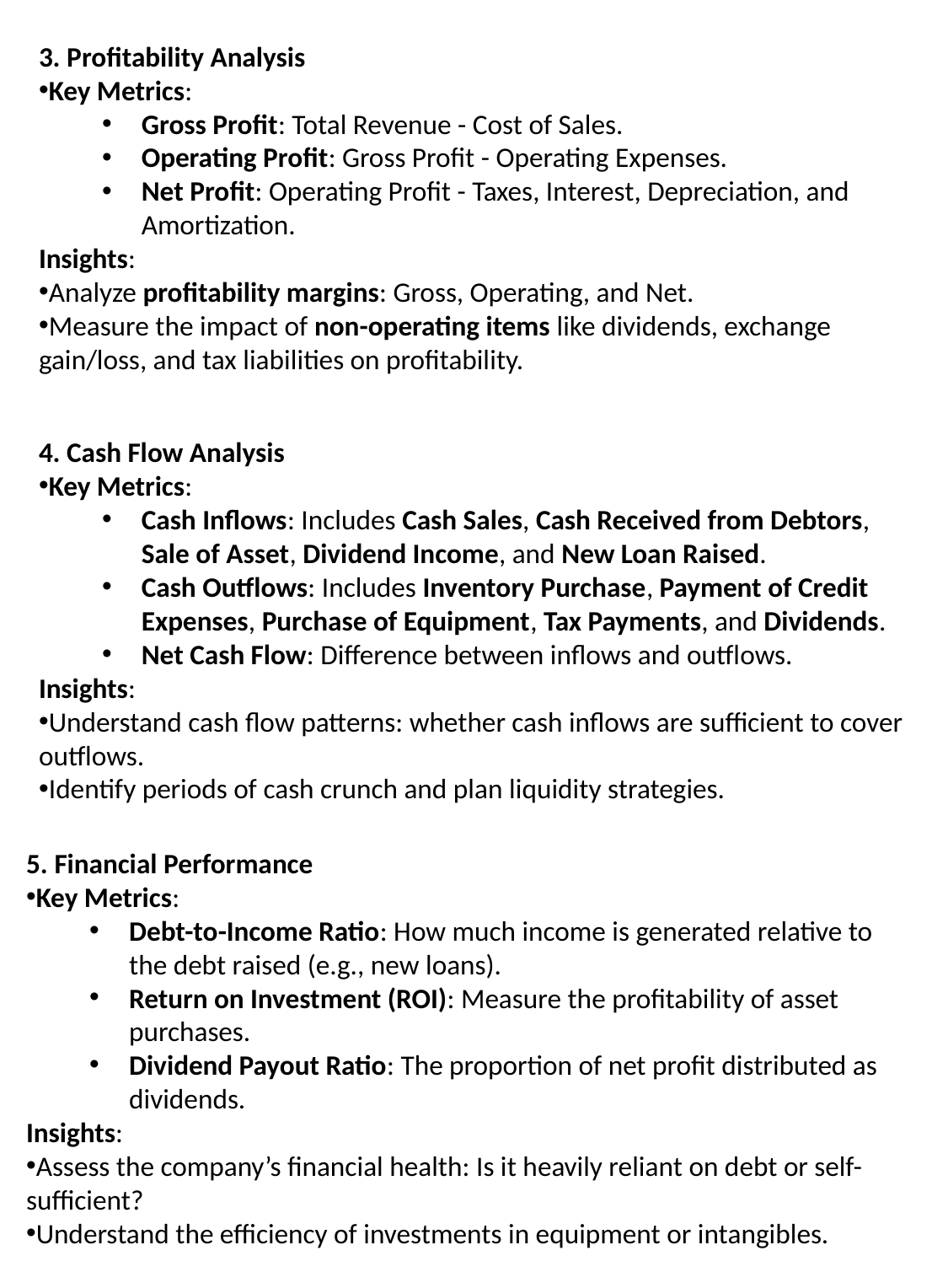

3. Profitability Analysis
Key Metrics:
Gross Profit: Total Revenue - Cost of Sales.
Operating Profit: Gross Profit - Operating Expenses.
Net Profit: Operating Profit - Taxes, Interest, Depreciation, and Amortization.
Insights:
Analyze profitability margins: Gross, Operating, and Net.
Measure the impact of non-operating items like dividends, exchange gain/loss, and tax liabilities on profitability.
4. Cash Flow Analysis
Key Metrics:
Cash Inflows: Includes Cash Sales, Cash Received from Debtors, Sale of Asset, Dividend Income, and New Loan Raised.
Cash Outflows: Includes Inventory Purchase, Payment of Credit Expenses, Purchase of Equipment, Tax Payments, and Dividends.
Net Cash Flow: Difference between inflows and outflows.
Insights:
Understand cash flow patterns: whether cash inflows are sufficient to cover outflows.
Identify periods of cash crunch and plan liquidity strategies.
5. Financial Performance
Key Metrics:
Debt-to-Income Ratio: How much income is generated relative to the debt raised (e.g., new loans).
Return on Investment (ROI): Measure the profitability of asset purchases.
Dividend Payout Ratio: The proportion of net profit distributed as dividends.
Insights:
Assess the company’s financial health: Is it heavily reliant on debt or self-sufficient?
Understand the efficiency of investments in equipment or intangibles.